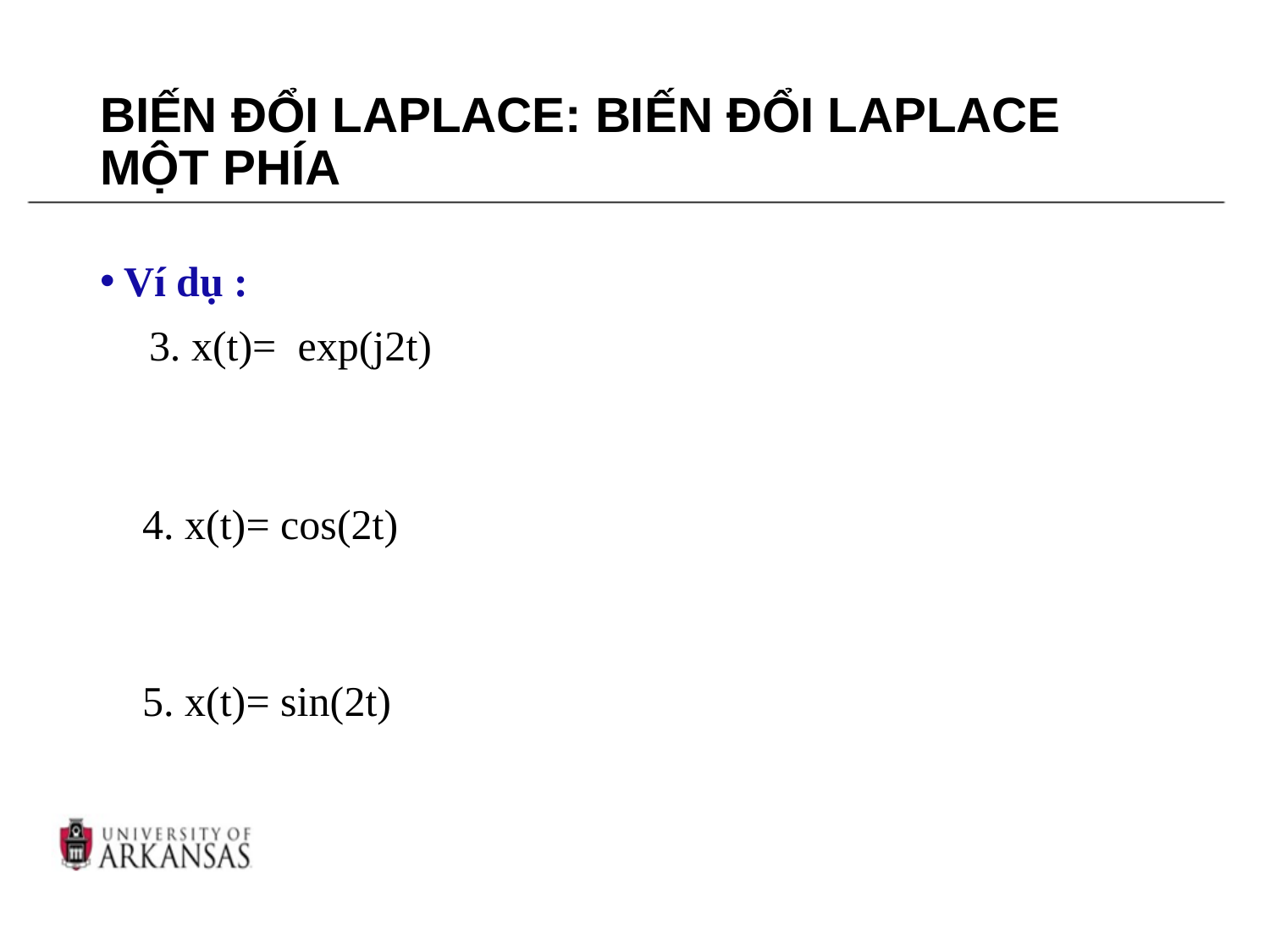

# BIẾN ĐỔI LAPLACE: BIẾN ĐỔI LAPLACE MỘT PHÍA
Ví dụ :
    3. x(t)=  exp(j2t)

    4. x(t)= cos(2t)

    5. x(t)= sin(2t)